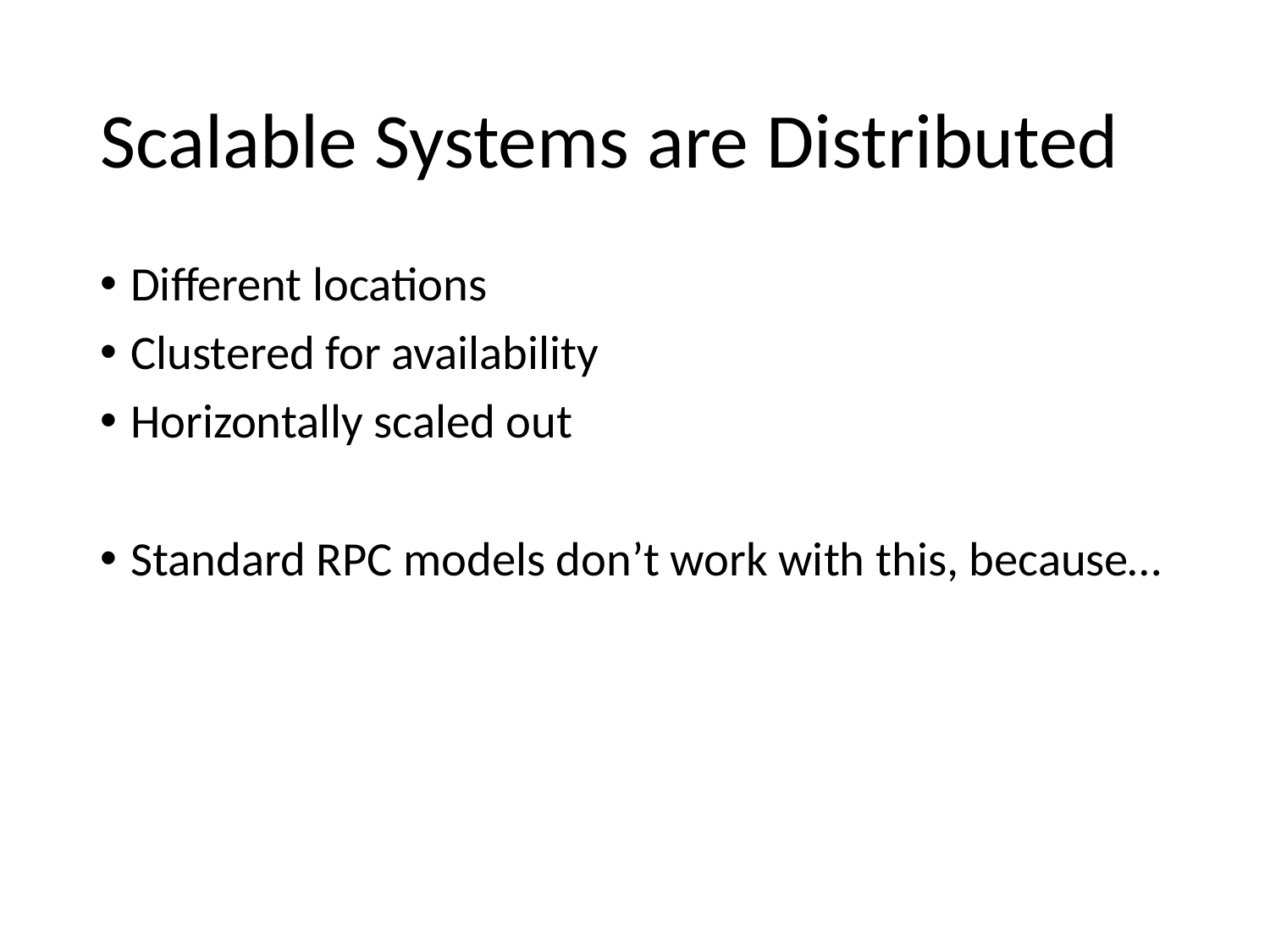

# Scalable Systems are Distributed
Different locations
Clustered for availability
Horizontally scaled out

Standard RPC models don’t work with this, because…